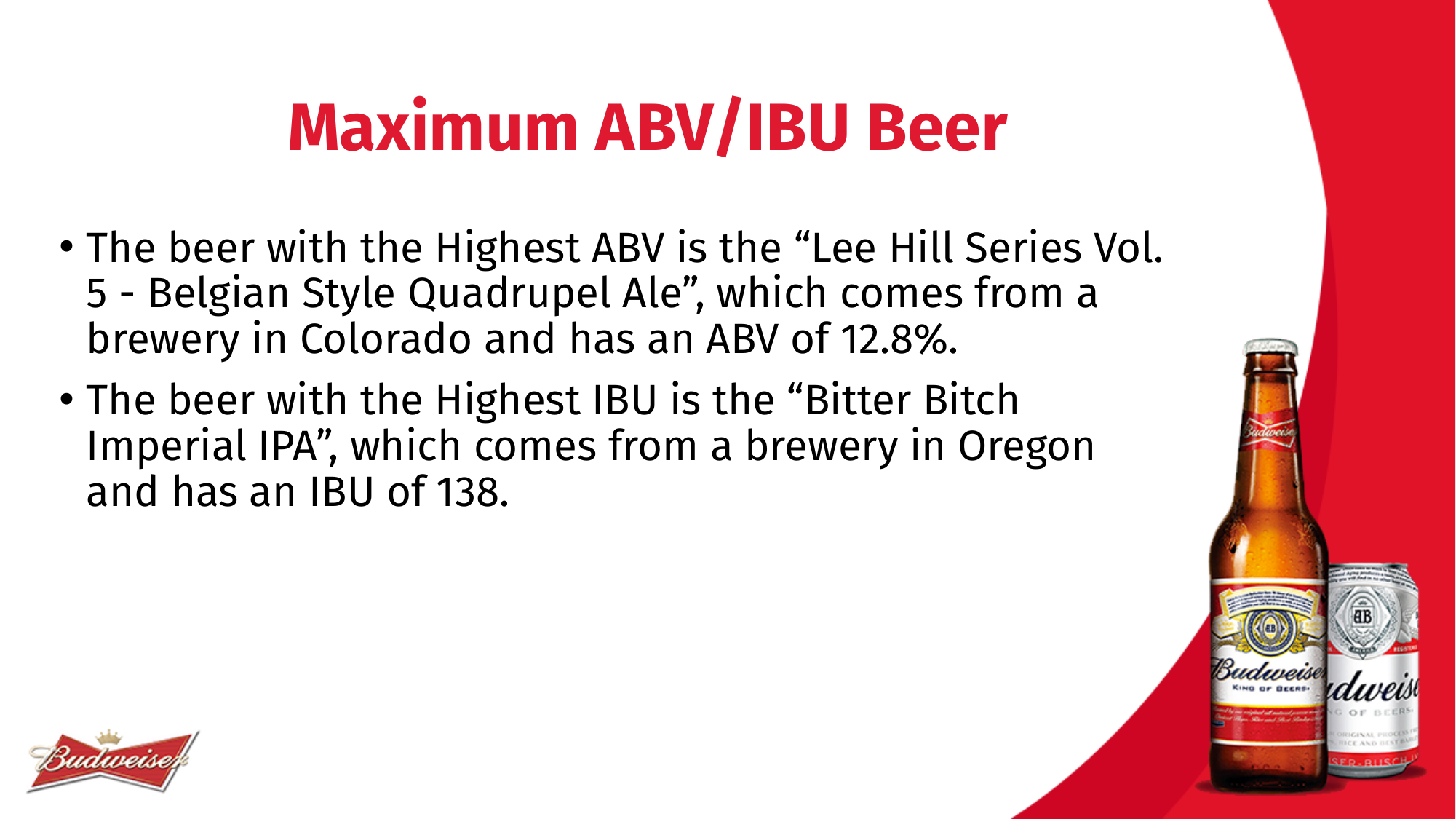

# Maximum ABV/IBU Beer
The beer with the Highest ABV is the “Lee Hill Series Vol. 5 - Belgian Style Quadrupel Ale”, which comes from a brewery in Colorado and has an ABV of 12.8%.
The beer with the Highest IBU is the “Bitter Bitch Imperial IPA”, which comes from a brewery in Oregon and has an IBU of 138.